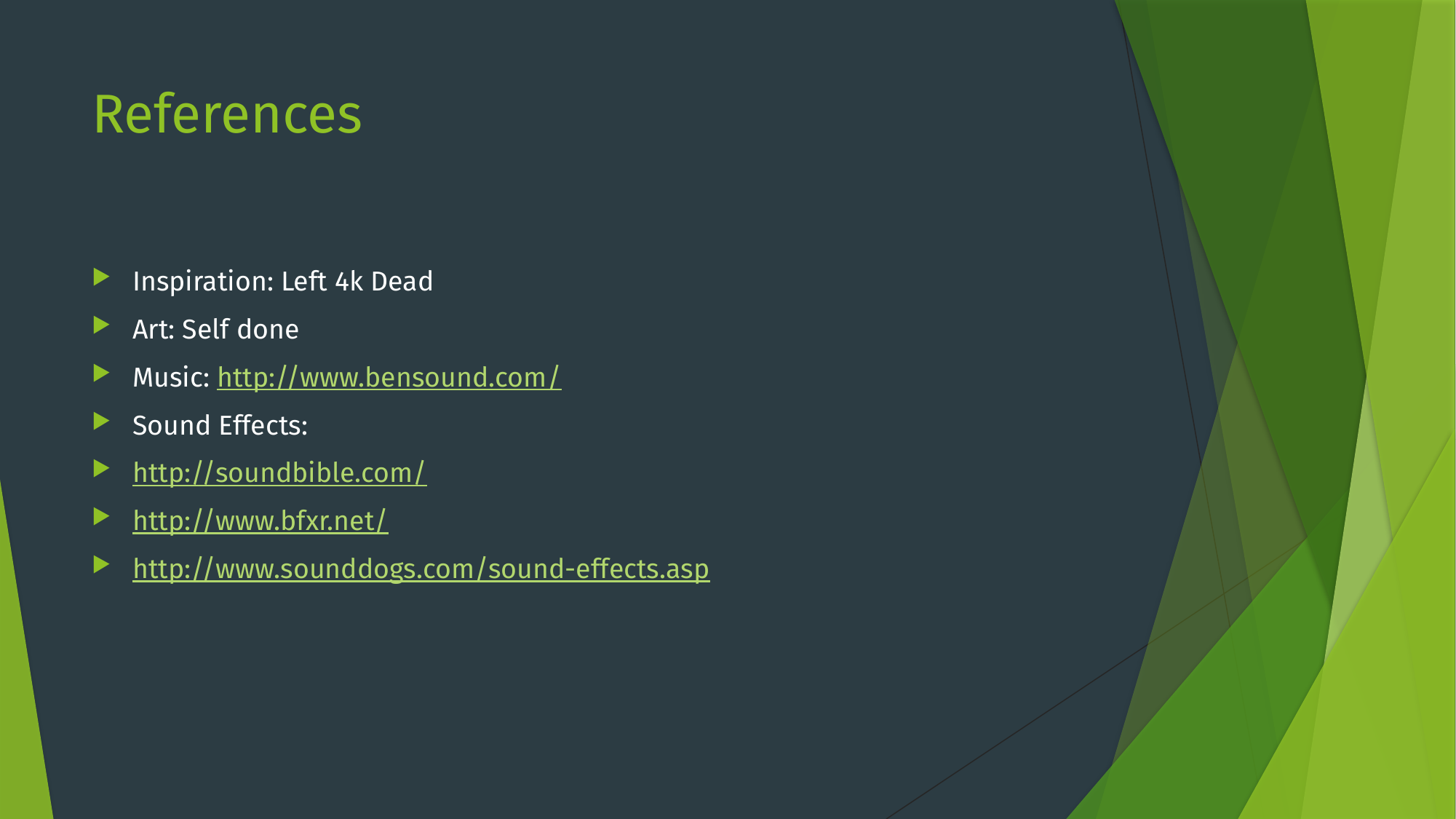

# References
Inspiration: Left 4k Dead
Art: Self done
Music: http://www.bensound.com/
Sound Effects:
http://soundbible.com/
http://www.bfxr.net/
http://www.sounddogs.com/sound-effects.asp